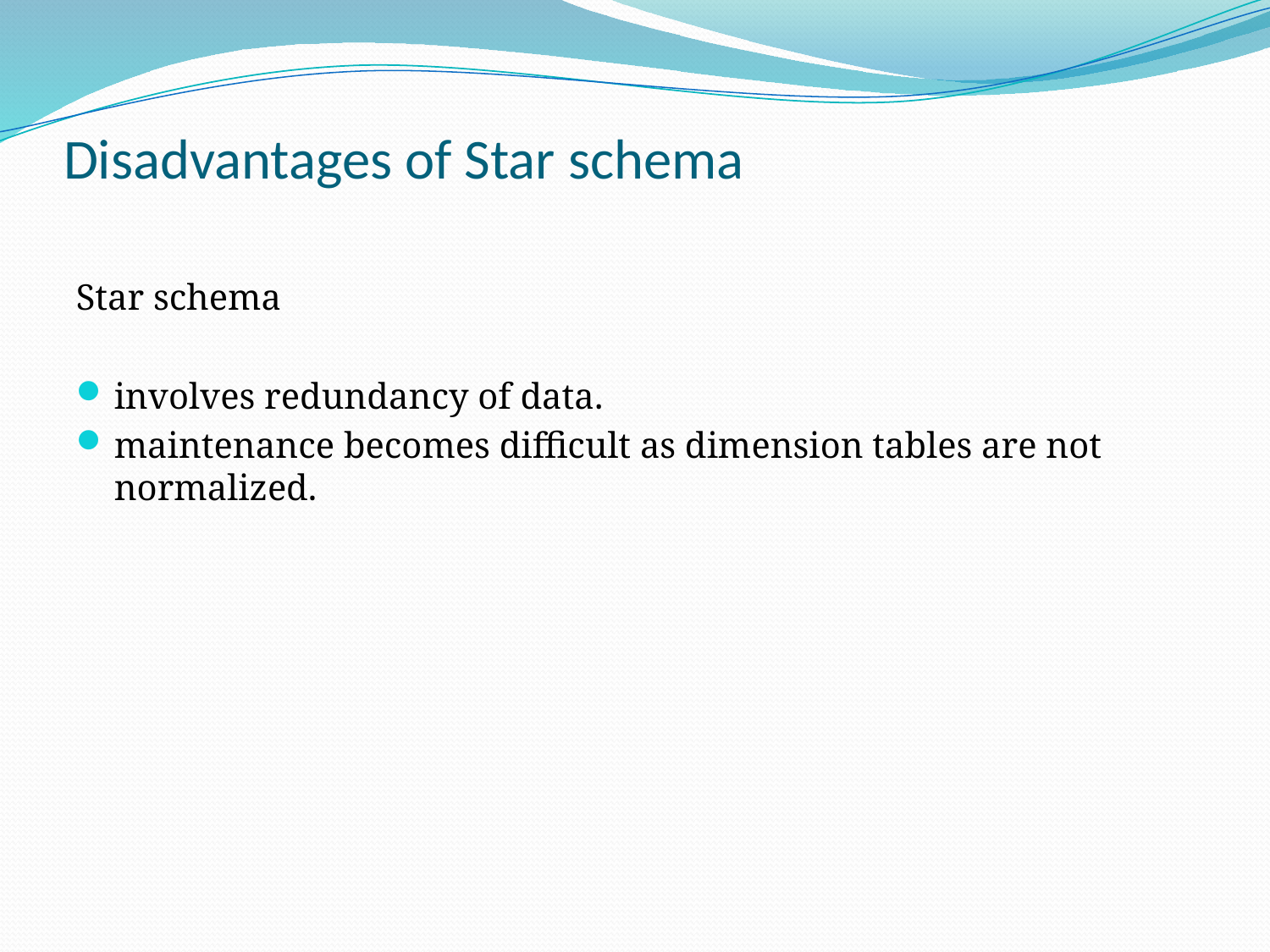

# Disadvantages of Star schema
Star schema

involves redundancy of data.
maintenance becomes difficult as dimension tables are not normalized.